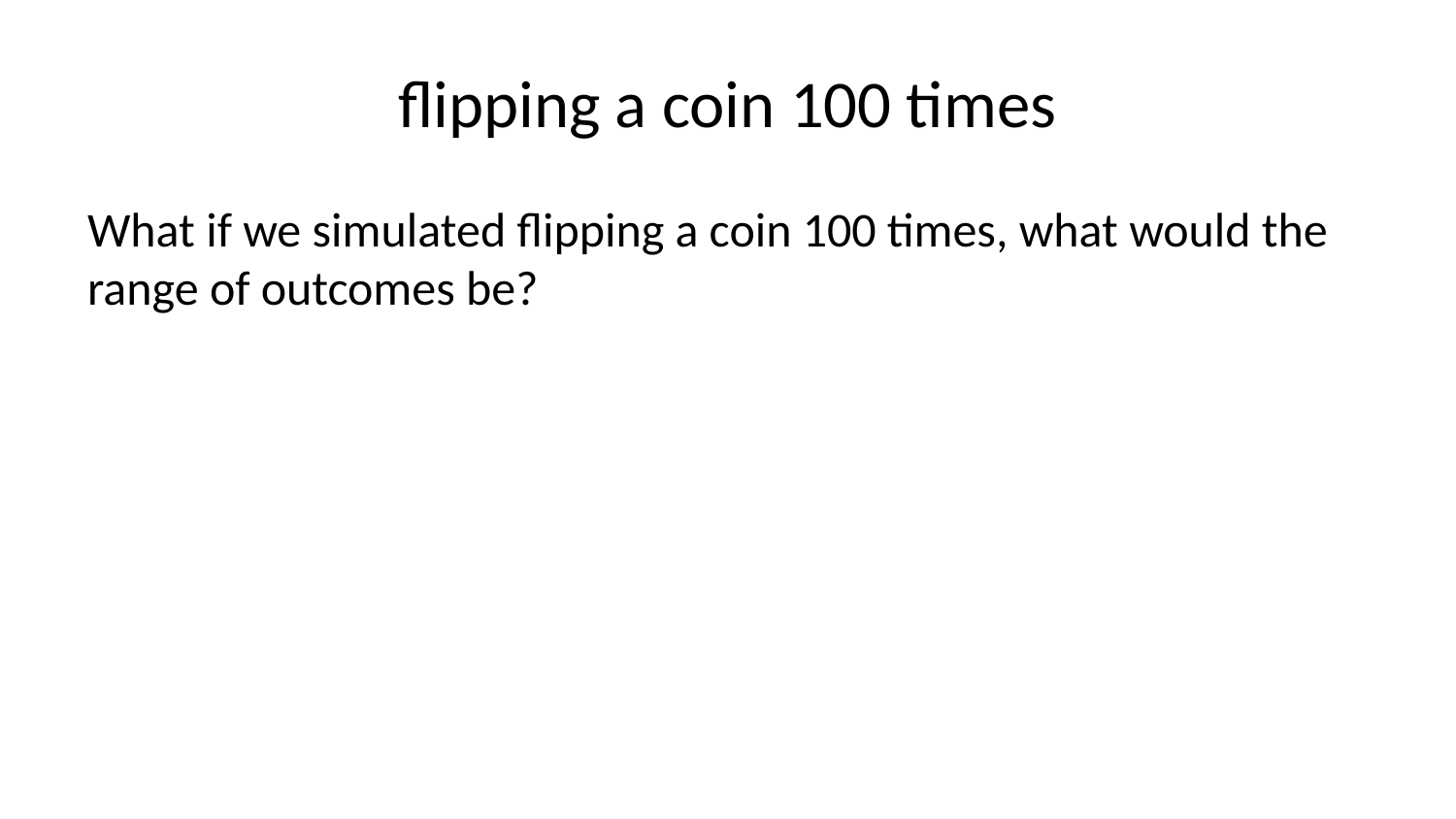

# flipping a coin 100 times
What if we simulated flipping a coin 100 times, what would the range of outcomes be?